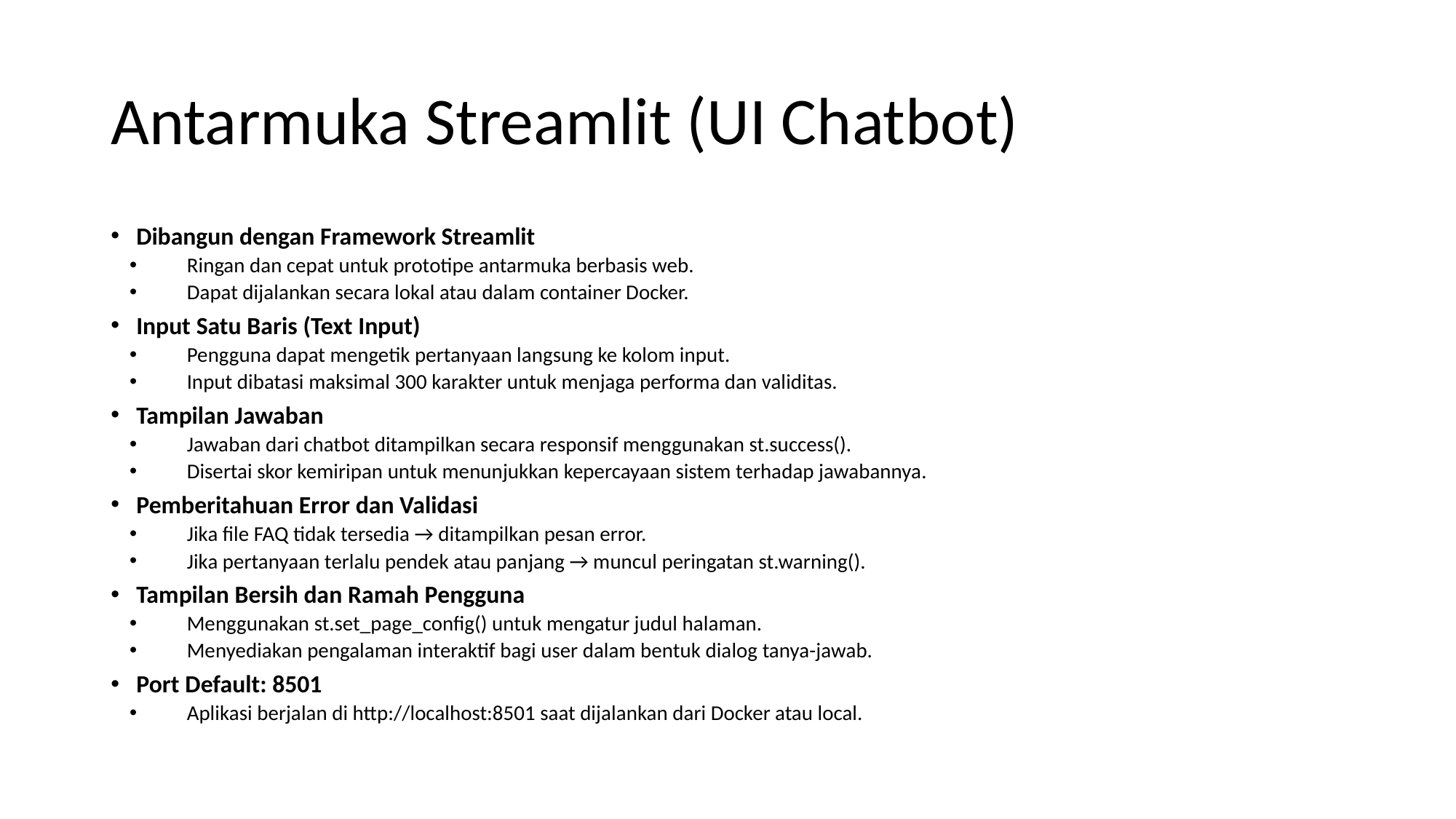

# Antarmuka Streamlit (UI Chatbot)
Dibangun dengan Framework Streamlit
Ringan dan cepat untuk prototipe antarmuka berbasis web.
Dapat dijalankan secara lokal atau dalam container Docker.
Input Satu Baris (Text Input)
Pengguna dapat mengetik pertanyaan langsung ke kolom input.
Input dibatasi maksimal 300 karakter untuk menjaga performa dan validitas.
Tampilan Jawaban
Jawaban dari chatbot ditampilkan secara responsif menggunakan st.success().
Disertai skor kemiripan untuk menunjukkan kepercayaan sistem terhadap jawabannya.
Pemberitahuan Error dan Validasi
Jika file FAQ tidak tersedia → ditampilkan pesan error.
Jika pertanyaan terlalu pendek atau panjang → muncul peringatan st.warning().
Tampilan Bersih dan Ramah Pengguna
Menggunakan st.set_page_config() untuk mengatur judul halaman.
Menyediakan pengalaman interaktif bagi user dalam bentuk dialog tanya-jawab.
Port Default: 8501
Aplikasi berjalan di http://localhost:8501 saat dijalankan dari Docker atau local.